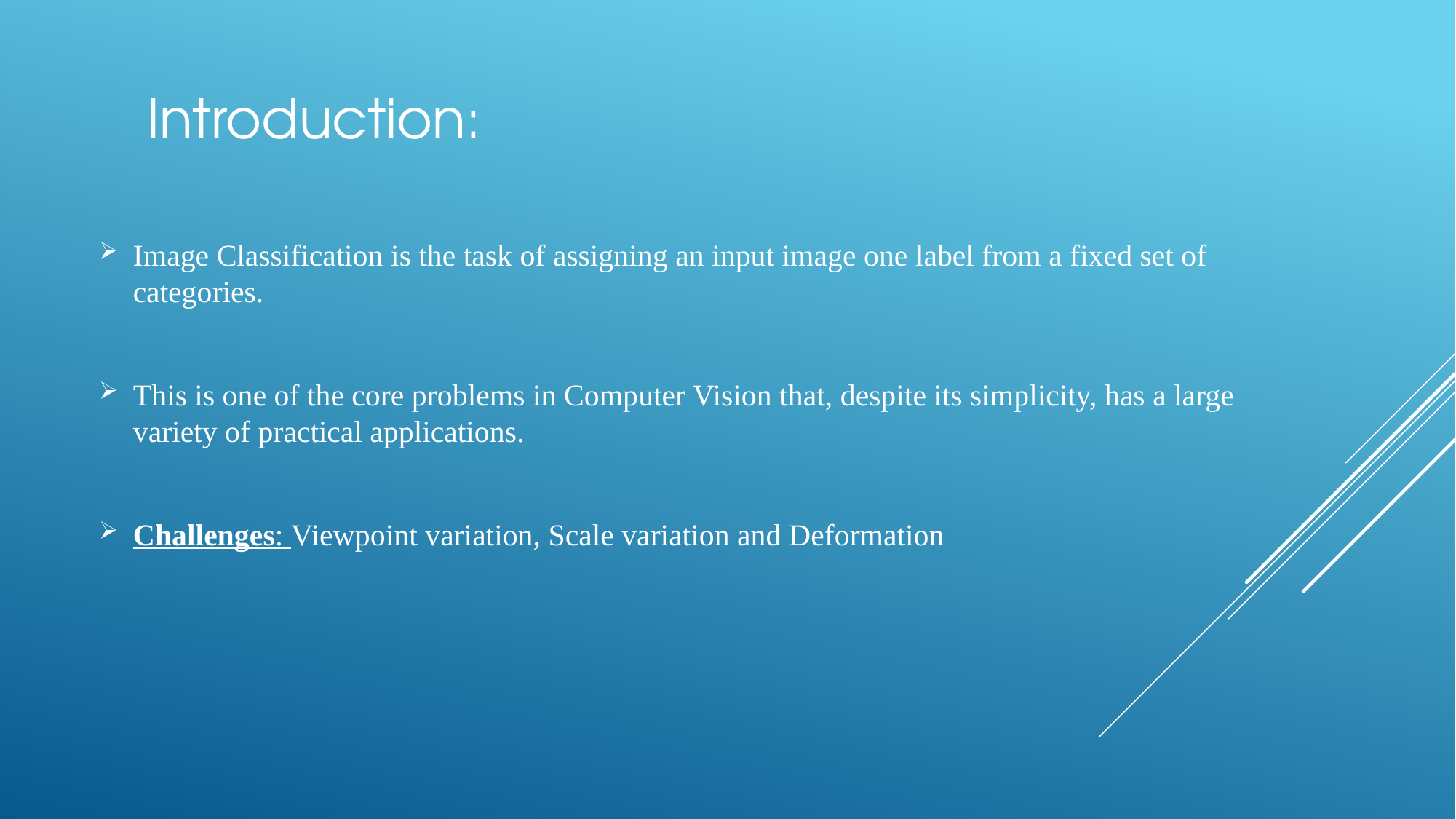

# Introduction:
Image Classification is the task of assigning an input image one label from a fixed set of categories.

This is one of the core problems in Computer Vision that, despite its simplicity, has a large variety of practical applications.

Challenges: Viewpoint variation, Scale variation and Deformation